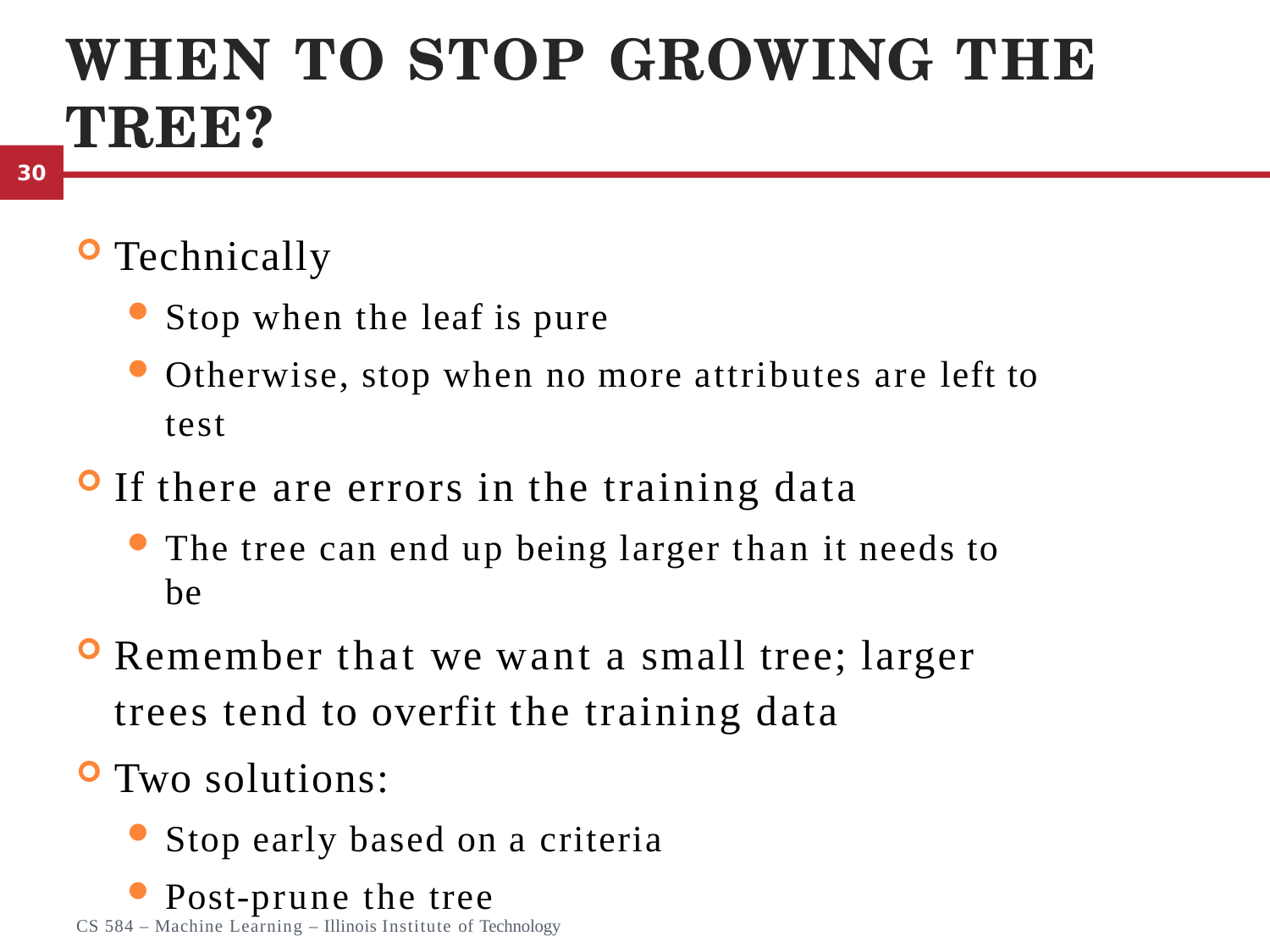

# When to stop growing the tree?
Technically
Stop when the leaf is pure
Otherwise, stop when no more attributes are left to test
If there are errors in the training data
The tree can end up being larger than it needs to be
Remember that we want a small tree; larger trees tend to overfit the training data
Two solutions:
Stop early based on a criteria
Post-prune the tree
36
CS 584 – Machine Learning – Illinois Institute of Technology